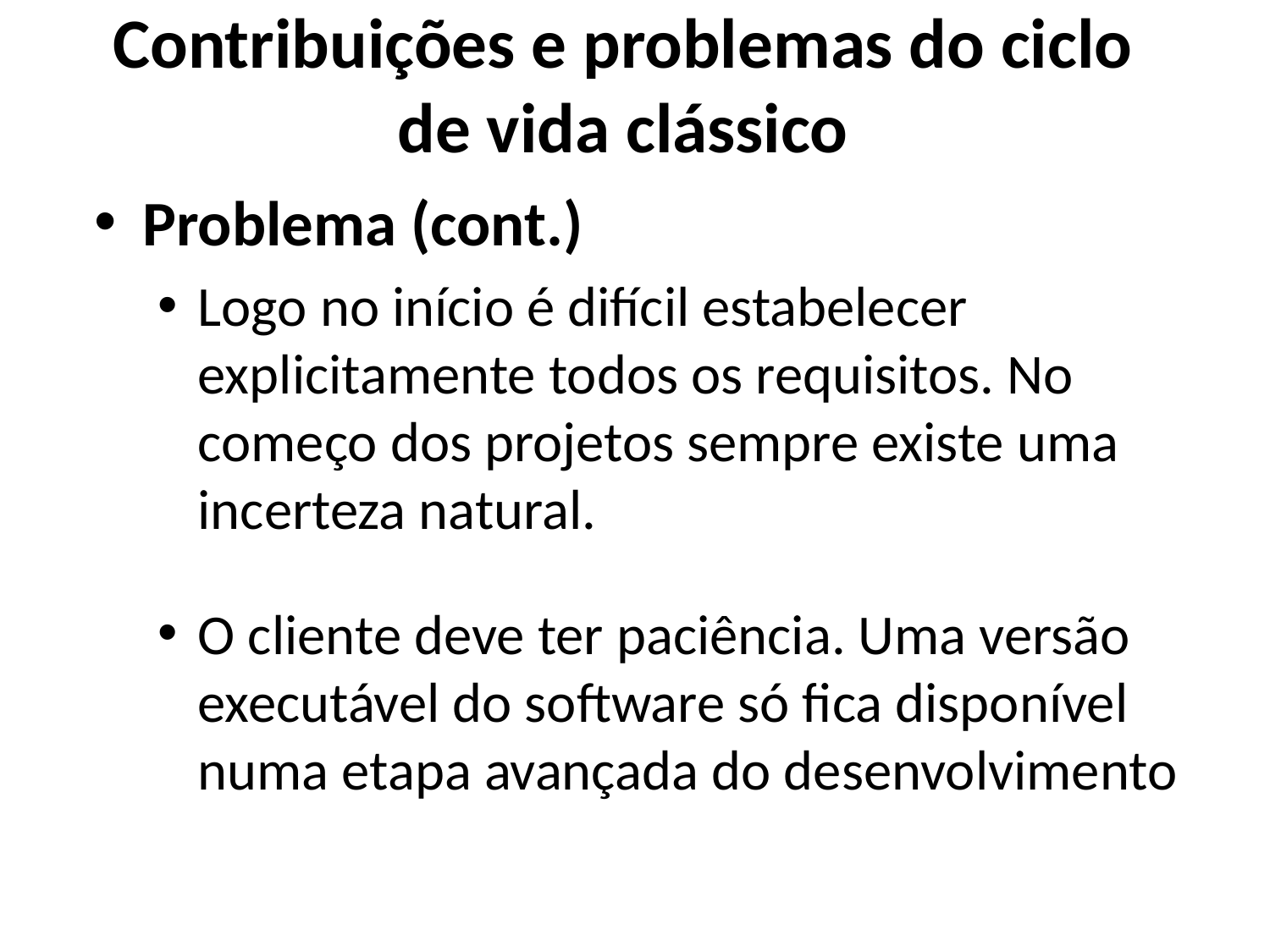

Contribuições e problemas do ciclo de vida clássico
Problema (cont.)
Logo no início é difícil estabelecer explicitamente todos os requisitos. No começo dos projetos sempre existe uma incerteza natural.

O cliente deve ter paciência. Uma versão executável do software só fica disponível numa etapa avançada do desenvolvimento

43